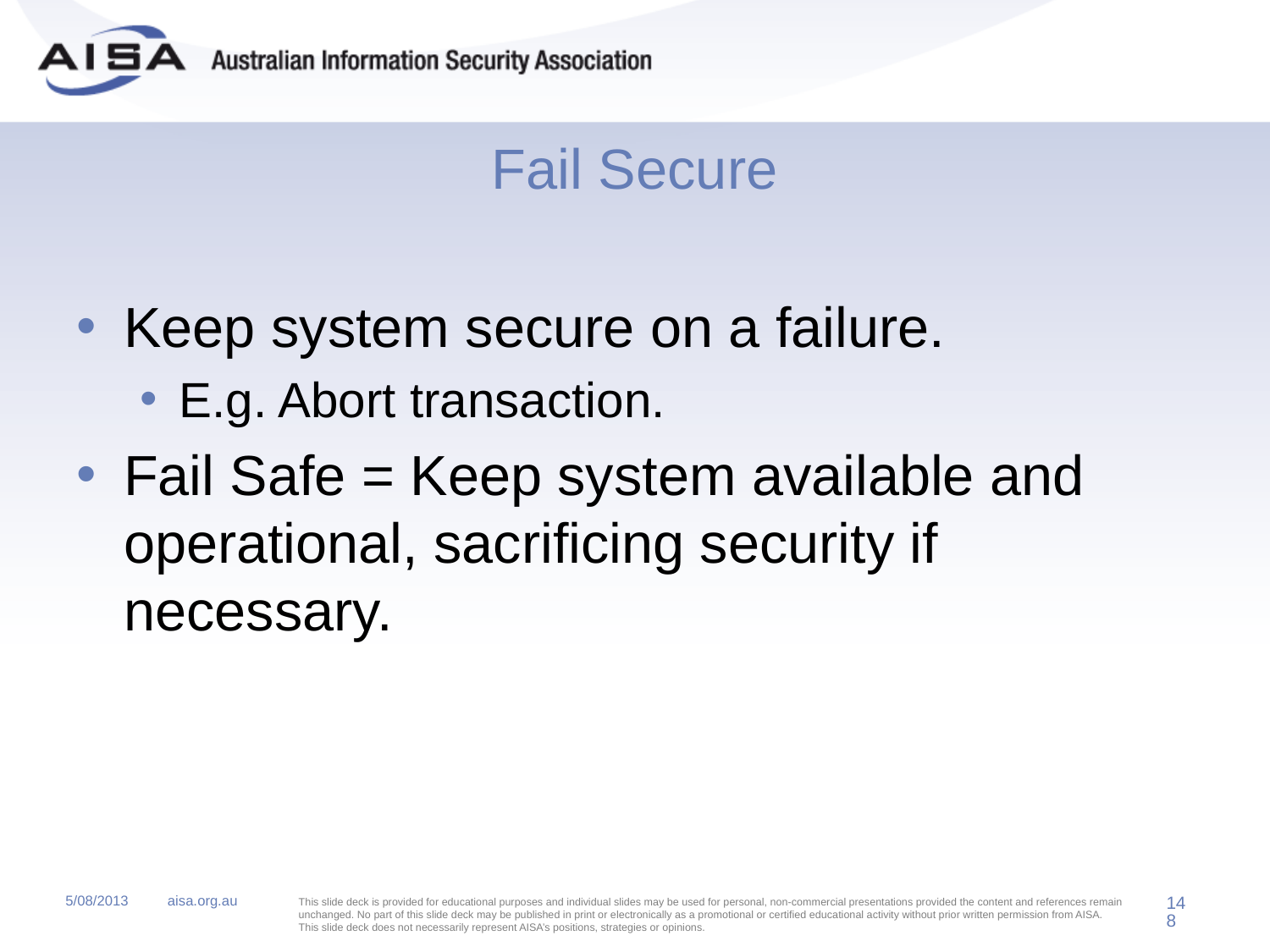

# Fail Secure
Keep system secure on a failure.
E.g. Abort transaction.
Fail Safe = Keep system available and operational, sacrificing security if necessary.